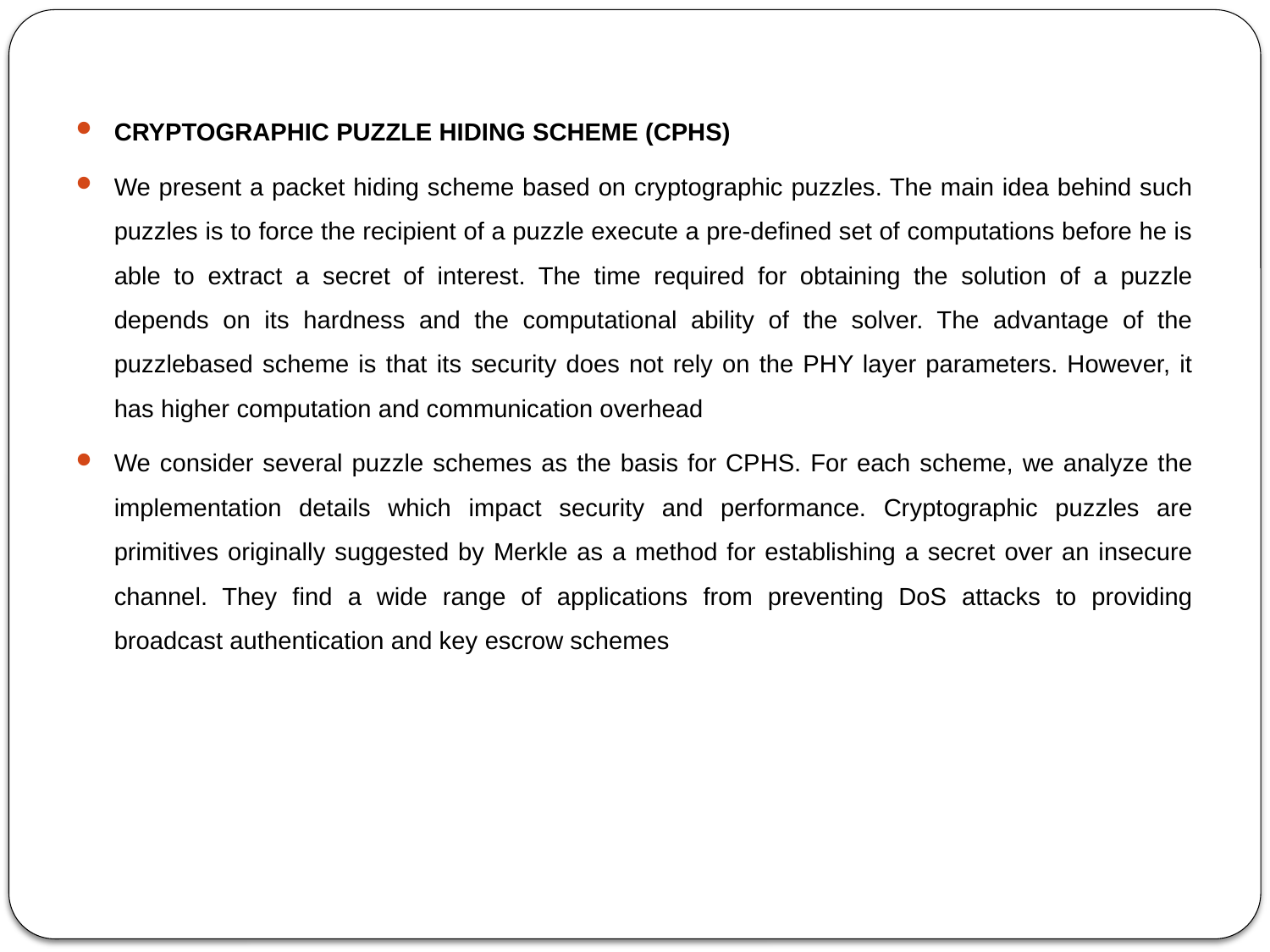

CRYPTOGRAPHIC PUZZLE HIDING SCHEME (CPHS)
We present a packet hiding scheme based on cryptographic puzzles. The main idea behind such puzzles is to force the recipient of a puzzle execute a pre-defined set of computations before he is able to extract a secret of interest. The time required for obtaining the solution of a puzzle depends on its hardness and the computational ability of the solver. The advantage of the puzzlebased scheme is that its security does not rely on the PHY layer parameters. However, it has higher computation and communication overhead
We consider several puzzle schemes as the basis for CPHS. For each scheme, we analyze the implementation details which impact security and performance. Cryptographic puzzles are primitives originally suggested by Merkle as a method for establishing a secret over an insecure channel. They find a wide range of applications from preventing DoS attacks to providing broadcast authentication and key escrow schemes